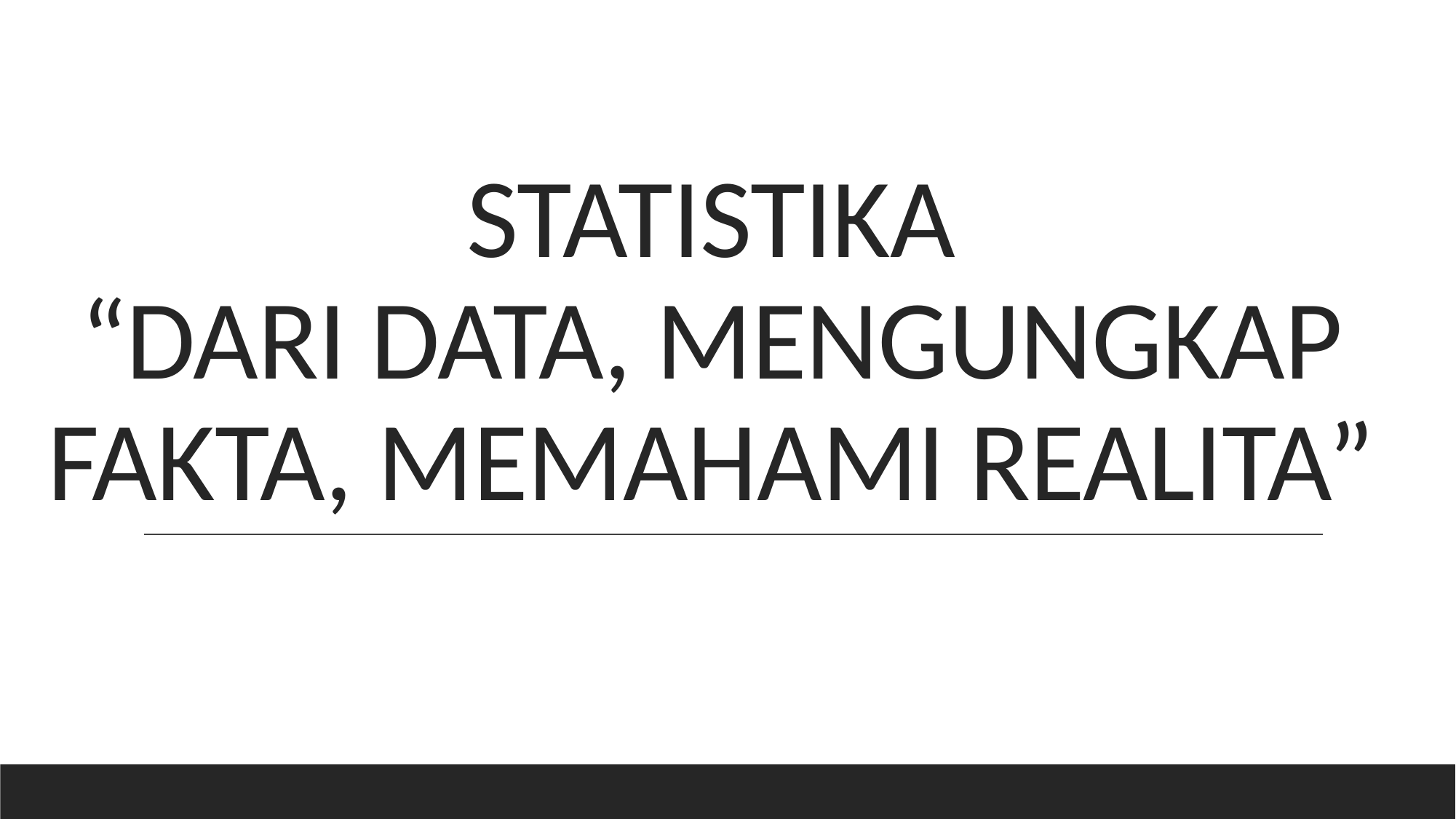

# STATISTIKA “DARI DATA, MENGUNGKAP FAKTA, MEMAHAMI REALITA”